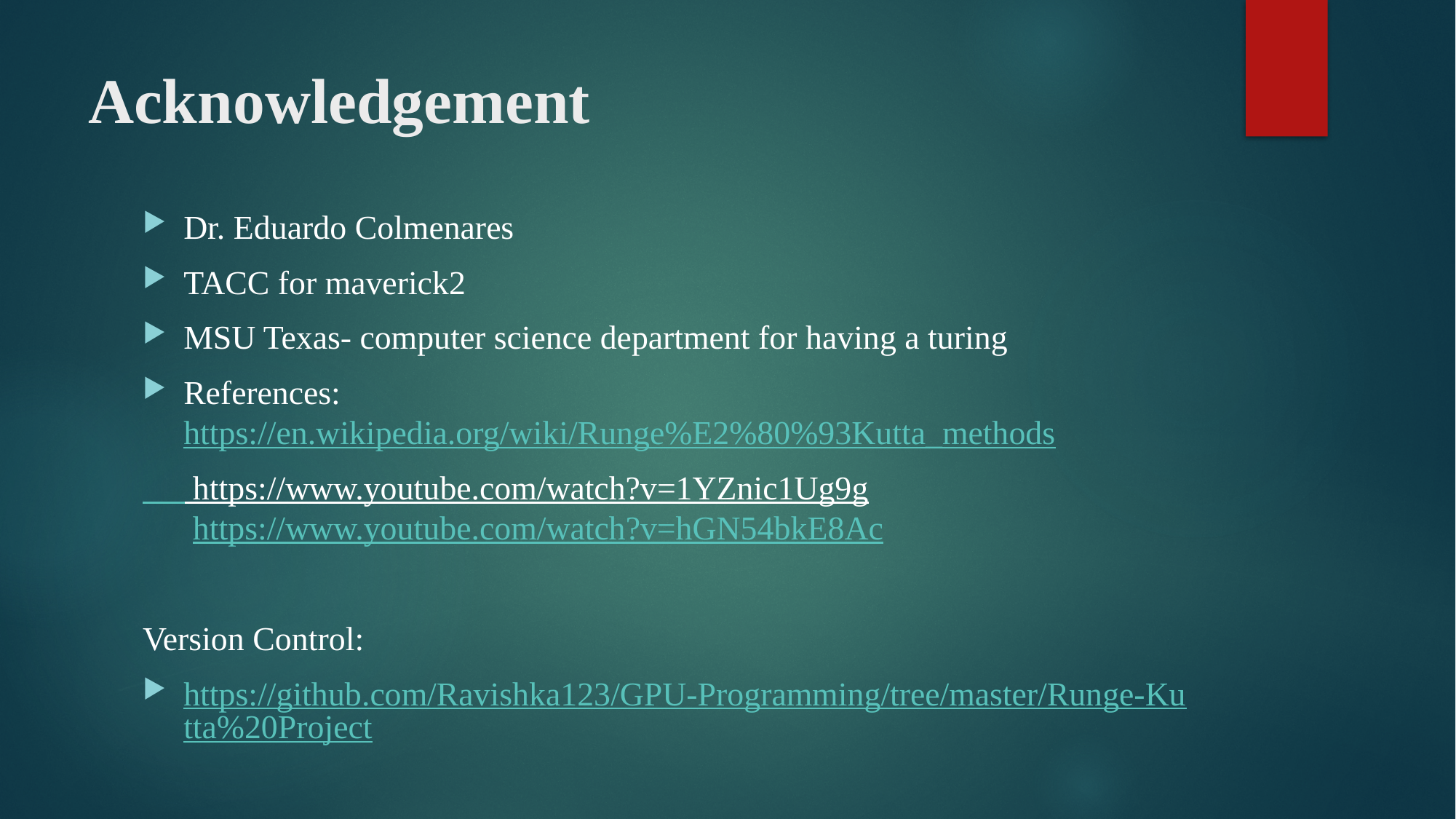

# Acknowledgement
Dr. Eduardo Colmenares
TACC for maverick2
MSU Texas- computer science department for having a turing
References:
https://en.wikipedia.org/wiki/Runge%E2%80%93Kutta_methods
      https://www.youtube.com/watch?v=1YZnic1Ug9g
      https://www.youtube.com/watch?v=hGN54bkE8Ac

Version Control:
https://github.com/Ravishka123/GPU-Programming/tree/master/Runge-Kutta%20Project